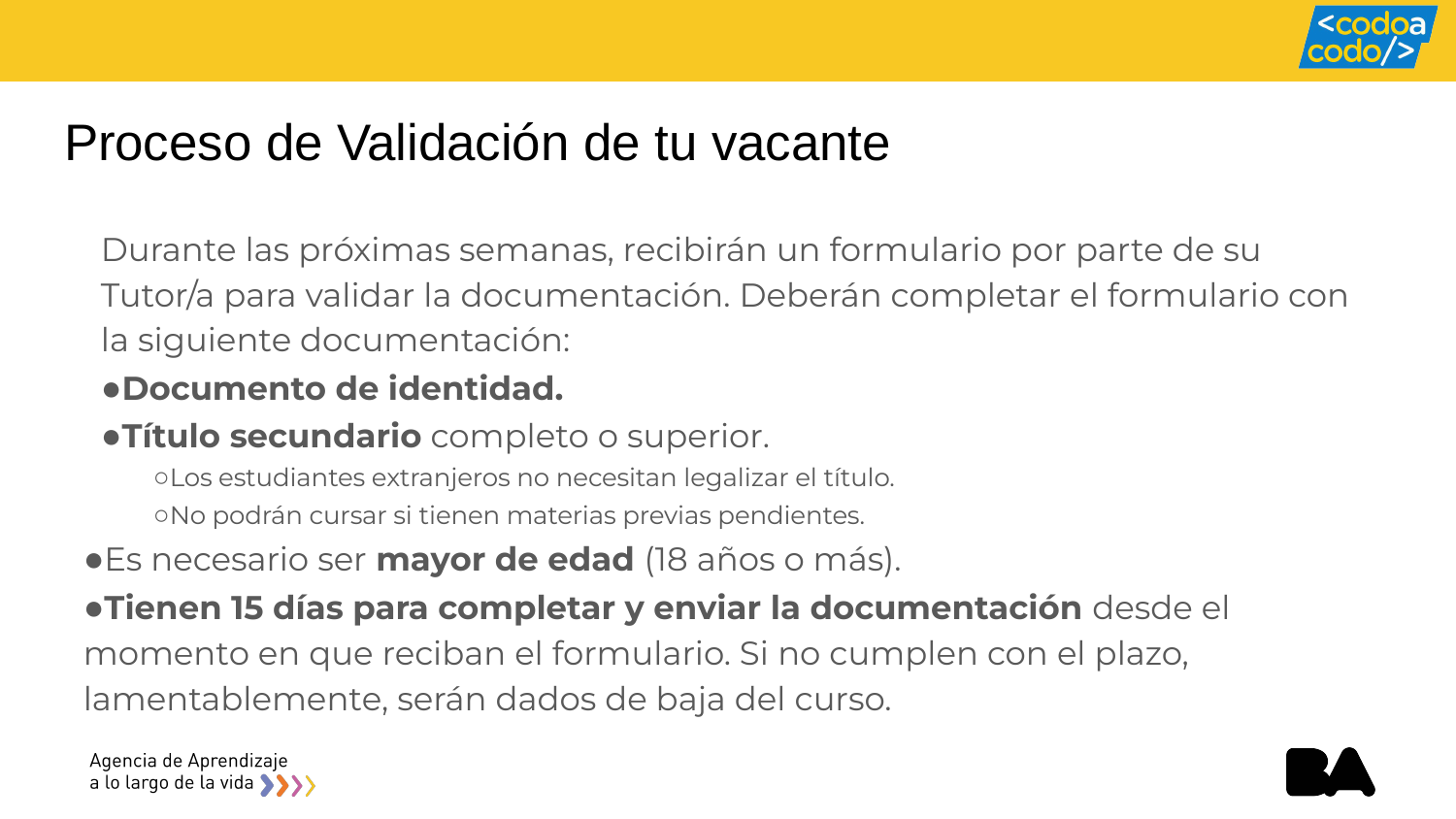

# Proceso de Validación de tu vacante
Durante las próximas semanas, recibirán un formulario por parte de su Tutor/a para validar la documentación. Deberán completar el formulario con la siguiente documentación:
●Documento de identidad.
●Título secundario completo o superior.
○Los estudiantes extranjeros no necesitan legalizar el título.
○No podrán cursar si tienen materias previas pendientes.
●Es necesario ser mayor de edad (18 años o más).
●Tienen 15 días para completar y enviar la documentación desde el momento en que reciban el formulario. Si no cumplen con el plazo, lamentablemente, serán dados de baja del curso.